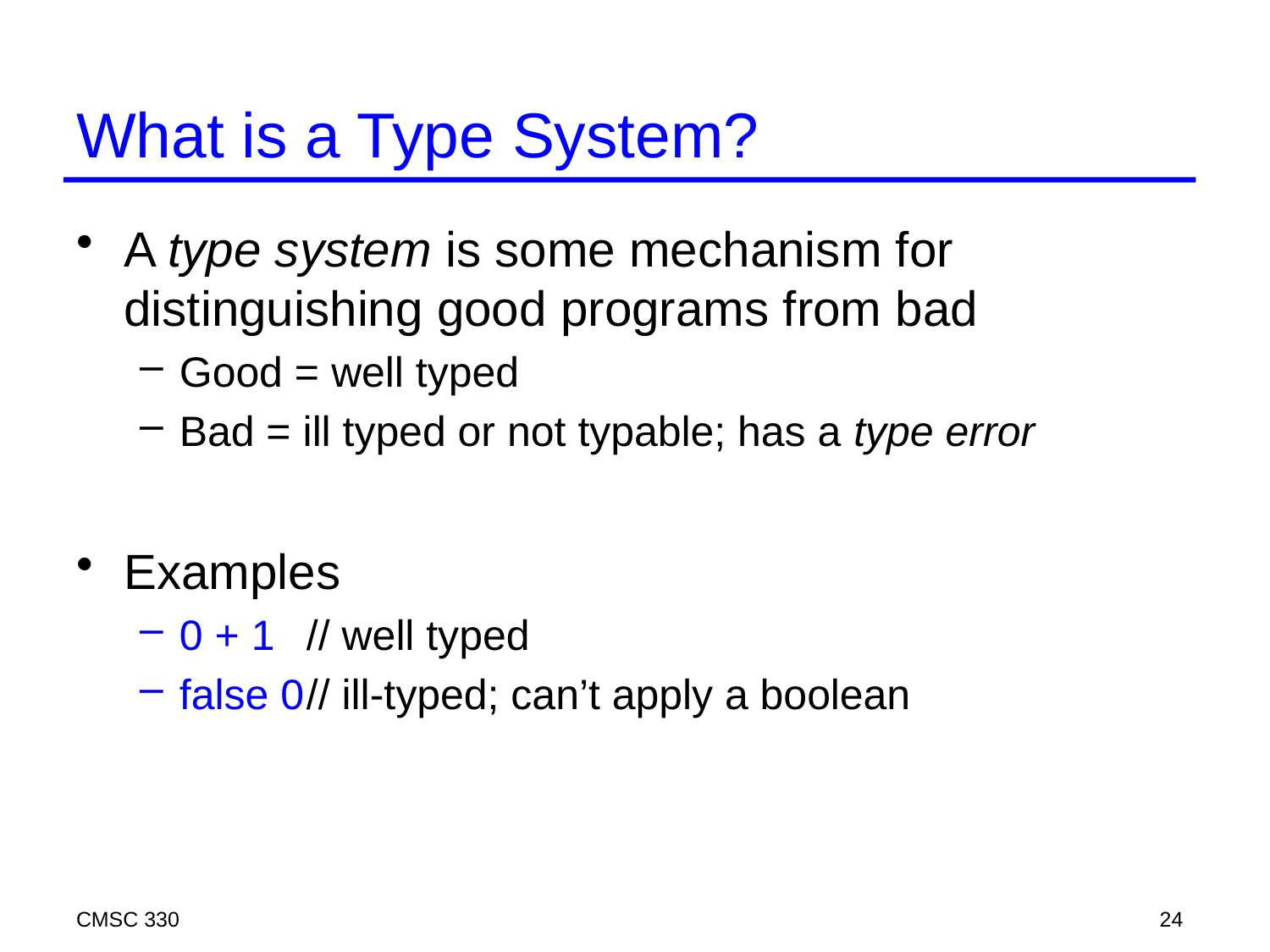

# What is a Type System?
A type system is some mechanism for distinguishing good programs from bad
Good = well typed
Bad = ill typed or not typable; has a type error

Examples
0 + 1	// well typed
false 0	// ill-typed; can’t apply a boolean
CMSC 330
24